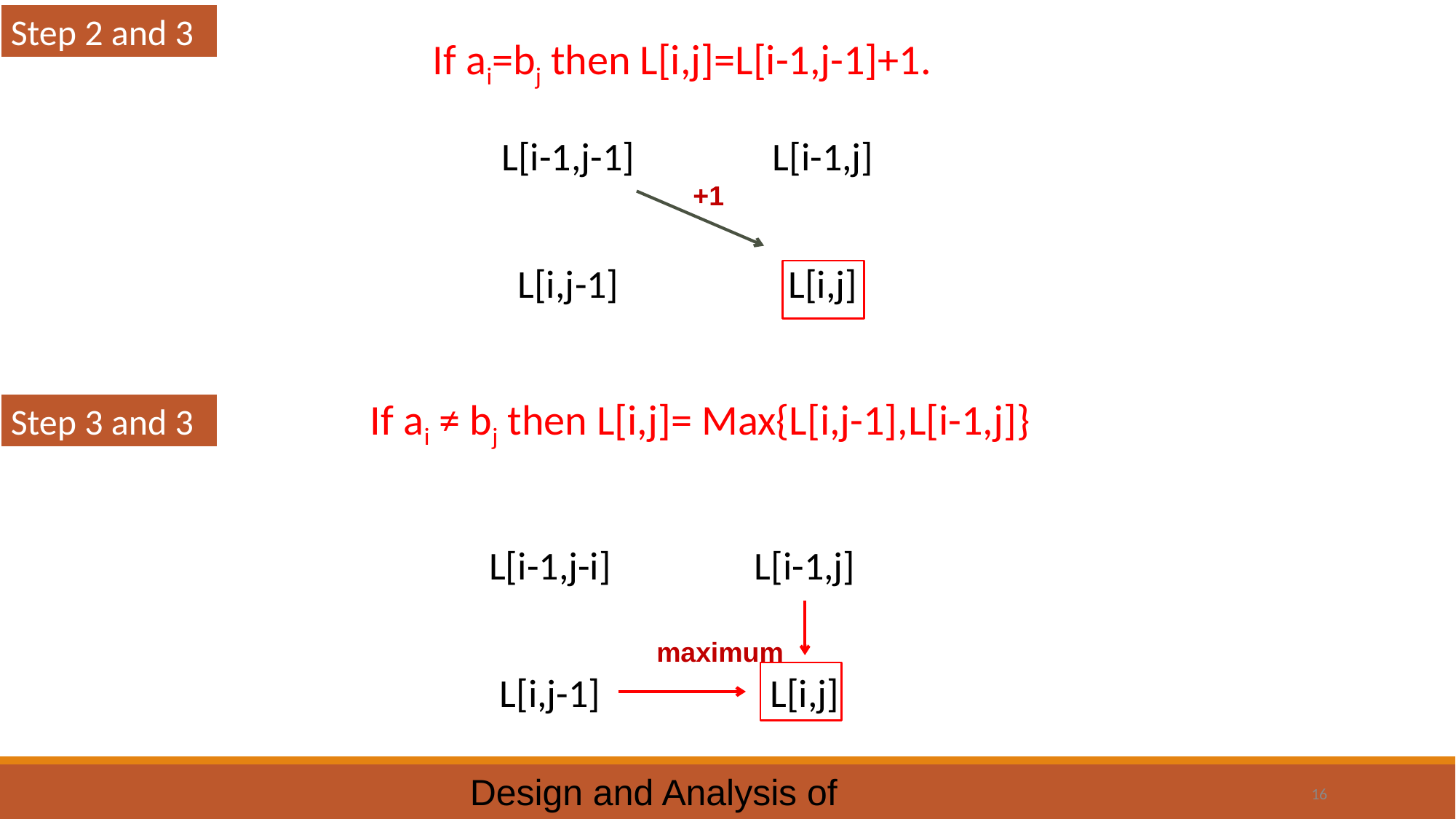

Step 2 and 3
If ai=bj then L[i,j]=L[i-1,j-1]+1.

L[i-1,j-1]
L[i-1,j]

+1
L[i,j-1]
L[i,j]

If ai ≠ bj then L[i,j]= Max{L[i,j-1],L[i-1,j]}

Step 3 and 3
L[i-1,j-i]
L[i-1,j]
maximum
L[i,j-1]
L[i,j]

Design and Analysis of Algorithms
16